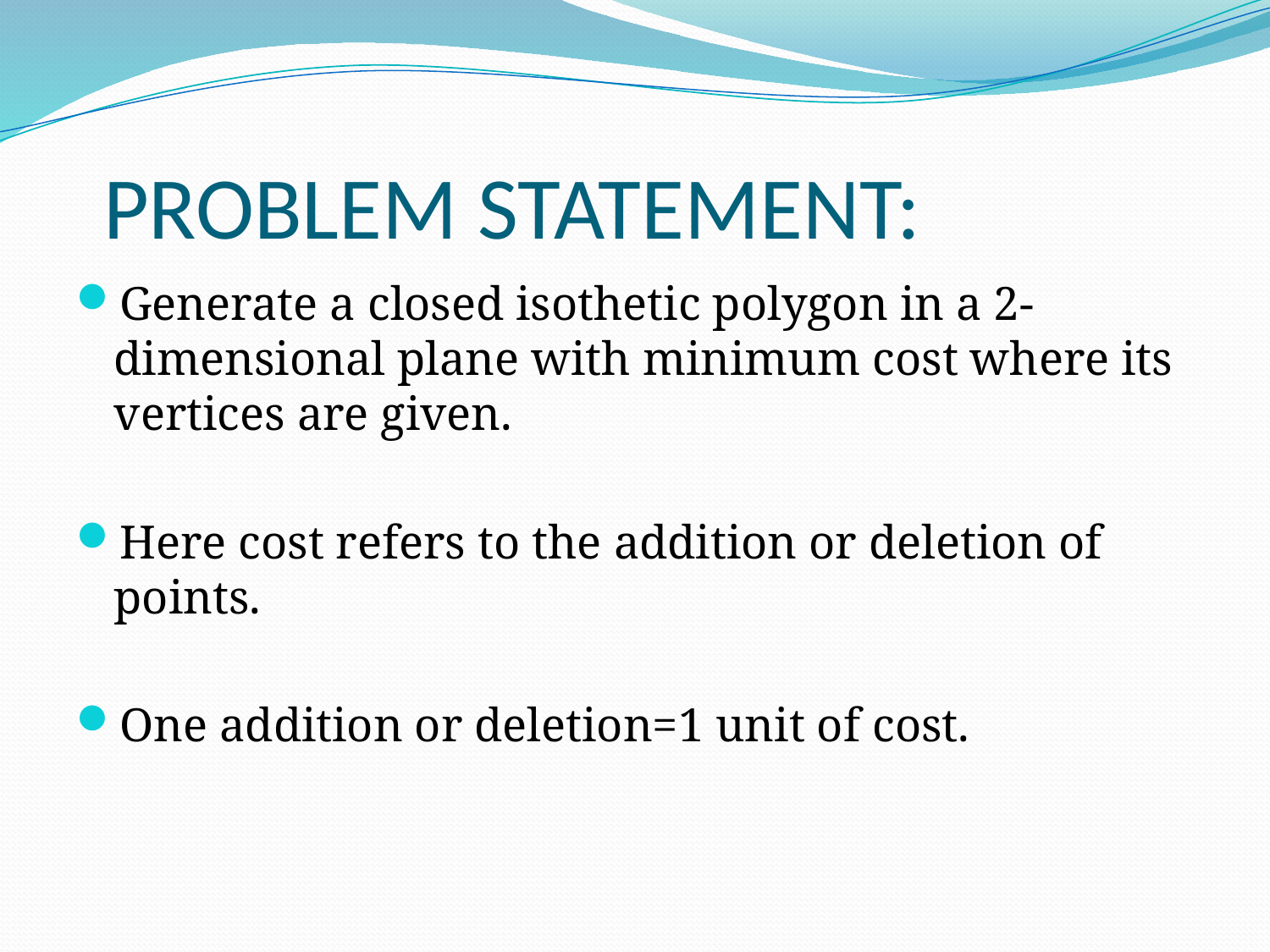

# PROBLEM STATEMENT:
Generate a closed isothetic polygon in a 2-dimensional plane with minimum cost where its vertices are given.

Here cost refers to the addition or deletion of points.

One addition or deletion=1 unit of cost.